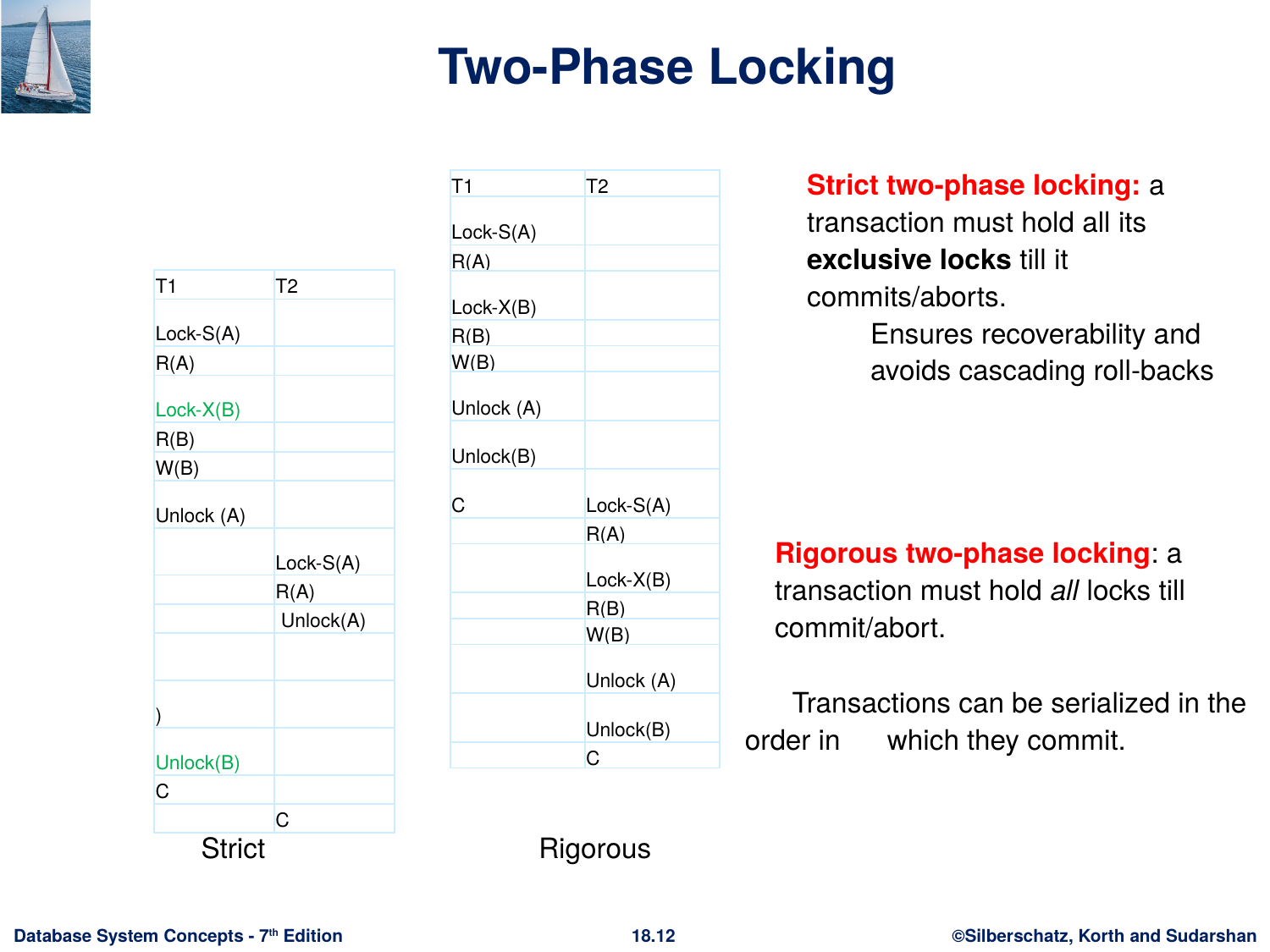

# Two-Phase Locking
Strict two-phase locking: a transaction must hold all its exclusive locks till it commits/aborts.
Ensures recoverability and avoids cascading roll-backs
| T1 | T2 |
| --- | --- |
| Lock-S(A) |  |
| R(A) |  |
| Lock-X(B) |  |
| R(B) |  |
| W(B) |  |
| Unlock (A) |  |
| Unlock(B) |  |
| C | Lock-S(A) |
|  | R(A) |
|  | Lock-X(B) |
|  | R(B) |
|  | W(B) |
|  | Unlock (A) |
|  | Unlock(B) |
|  | C |
| T1 | T2 |
| --- | --- |
| Lock-S(A) |  |
| R(A) |  |
| Lock-X(B) |  |
| R(B) |  |
| W(B) |  |
| Unlock (A) |  |
|  | Lock-S(A) |
|  | R(A) |
|  | Unlock(A) |
|  |  |
| ) |  |
| Unlock(B) |  |
| C |  |
|  | C |
Rigorous two-phase locking: a transaction must hold all locks till commit/abort.
      Transactions can be serialized in the
order in      which they commit.
Strict
Rigorous